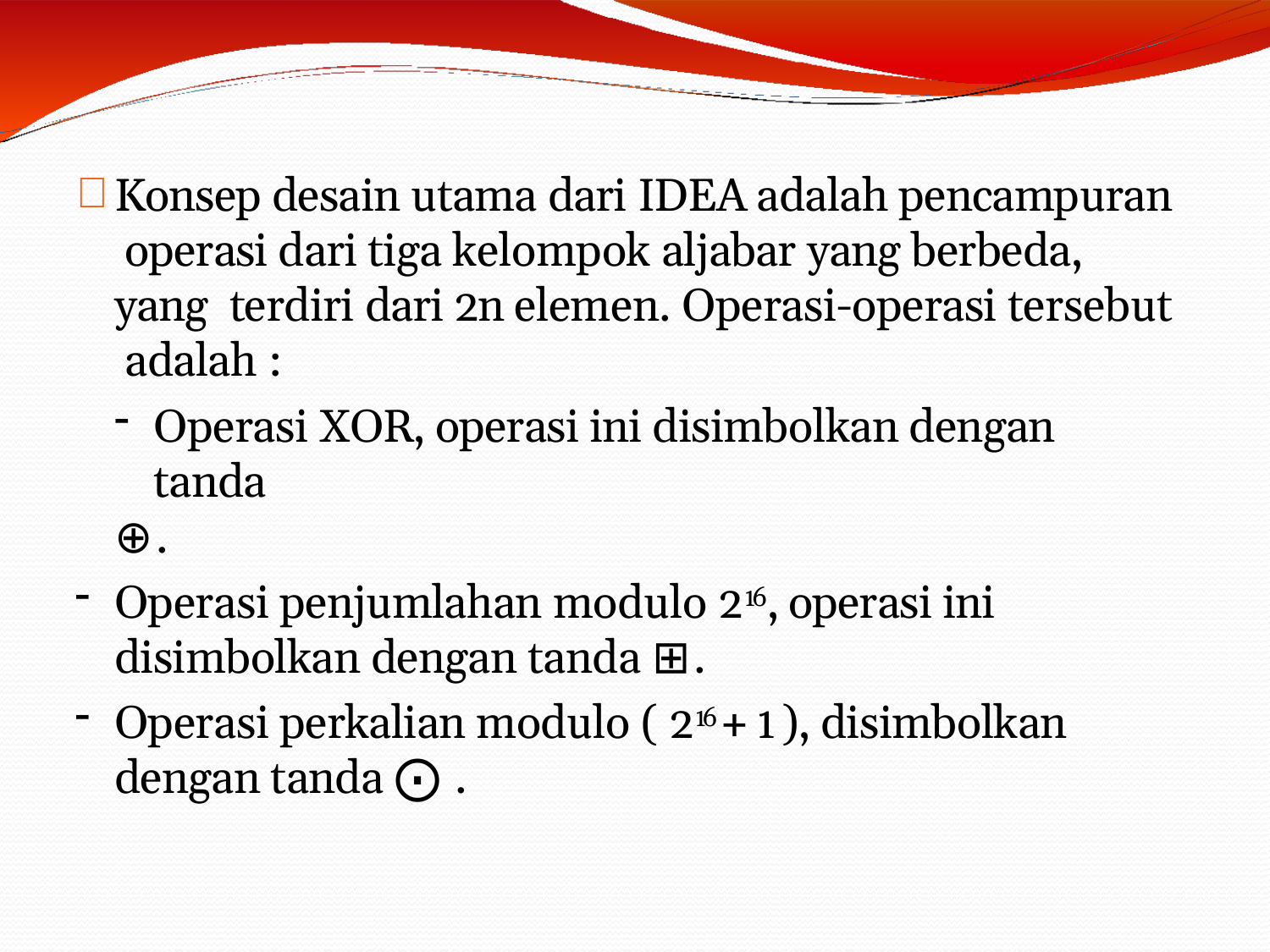

Konsep desain utama dari IDEA adalah pencampuran  operasi dari tiga kelompok aljabar yang berbeda, yang  terdiri dari 2n elemen. Operasi-operasi tersebut  adalah :
Operasi XOR, operasi ini disimbolkan dengan tanda
⊕.
Operasi penjumlahan modulo 216, operasi ini  disimbolkan dengan tanda ⊞.
Operasi perkalian modulo ( 216 + 1 ), disimbolkan  dengan tanda ⨀ .